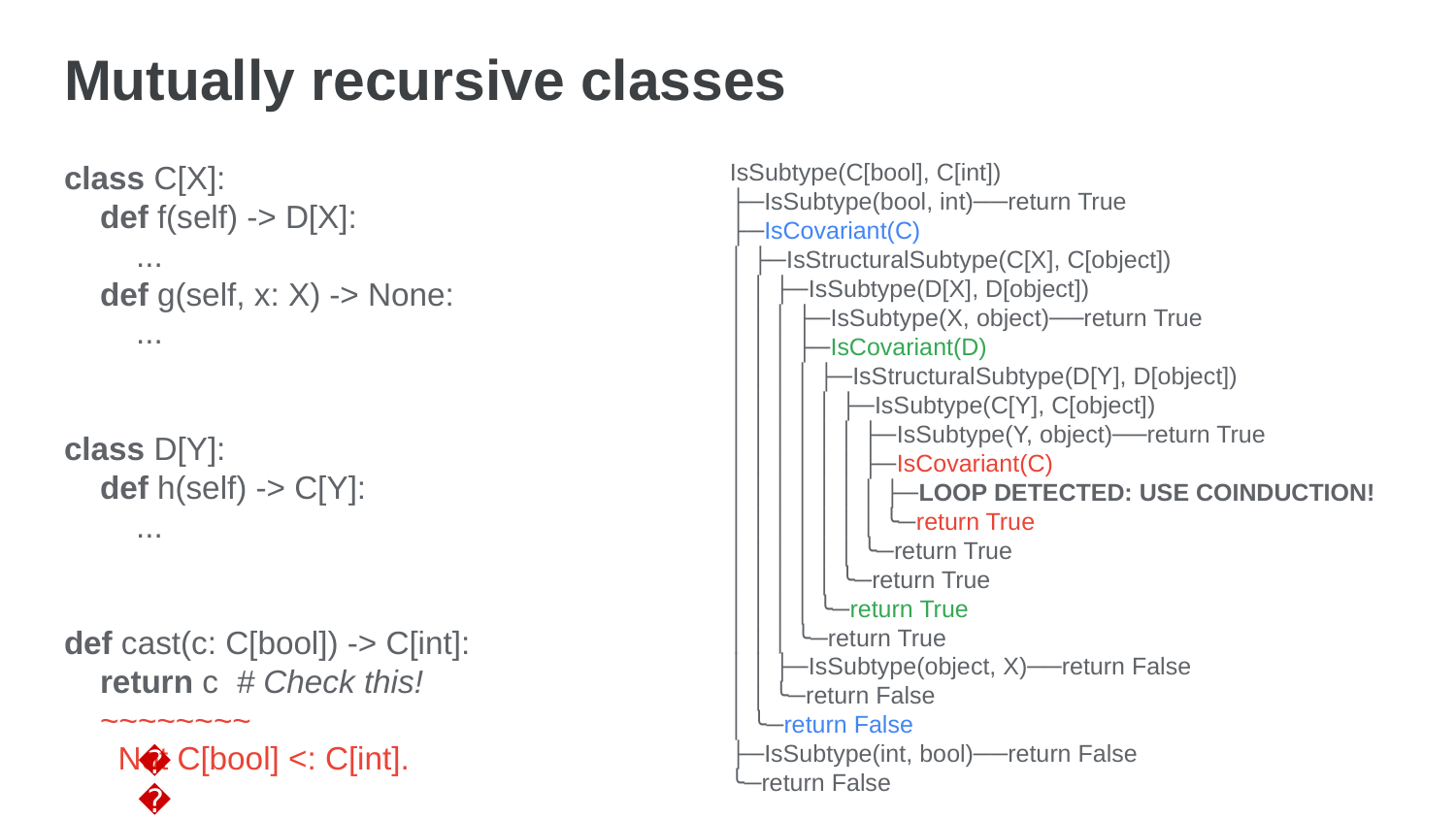

# Mutually recursive classes
class C[X]:
    def f(self) -> D[X]:
        ...
    def g(self, x: X) -> None:
        ...

class D[Y]:
    def h(self) -> C[Y]:
        ...

def cast(c: C[bool]) -> C[int]:
    return c  # Check this!
    ~~~~~~~~
      Not C[bool] <: C[int].
IsSubtype(C[bool], C[int])
├─IsSubtype(bool, int)──return True
├─IsCovariant(C)
│ ├─IsStructuralSubtype(C[X], C[object])
│ │ ├─IsSubtype(D[X], D[object])
│ │ │ ├─IsSubtype(X, object)──return True
│ │ │ ├─IsCovariant(D)
│ │ │ │ ├─IsStructuralSubtype(D[Y], D[object])
│ │ │ │ │ ├─IsSubtype(C[Y], C[object])
│ │ │ │ │ │ ├─IsSubtype(Y, object)──return True
│ │ │ │ │ │ ├─IsCovariant(C)
│ │ │ │ │ │ │ ├─LOOP DETECTED: USE COINDUCTION!
│ │ │ │ │ │ │ ╰─return True
│ │ │ │ │ │ ╰─return True
│ │ │ │ │ ╰─return True
│ │ │ │ ╰─return True
│ │ │ ╰─return True
│ │ ├─IsSubtype(object, X)──return False
│ │ ╰─return False
│ ╰─return False
├─IsSubtype(int, bool)──return False
╰─return False
🚨